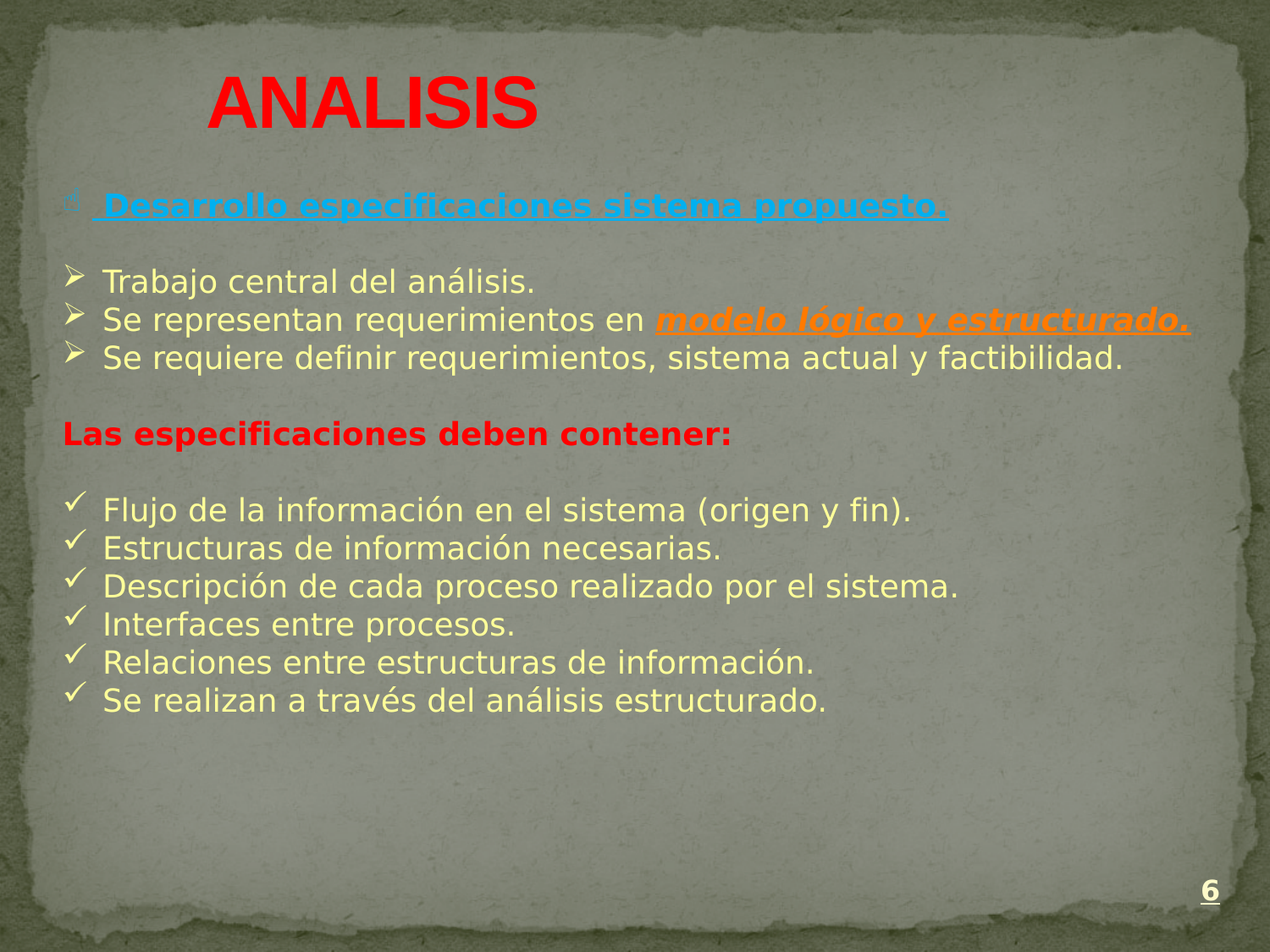

# ANALISIS
 Desarrollo especificaciones sistema propuesto.

 Trabajo central del análisis.
 Se representan requerimientos en modelo lógico y estructurado.
 Se requiere definir requerimientos, sistema actual y factibilidad.

Las especificaciones deben contener:

 Flujo de la información en el sistema (origen y fin).
 Estructuras de información necesarias.
 Descripción de cada proceso realizado por el sistema.
 Interfaces entre procesos.
 Relaciones entre estructuras de información.
 Se realizan a través del análisis estructurado.

6